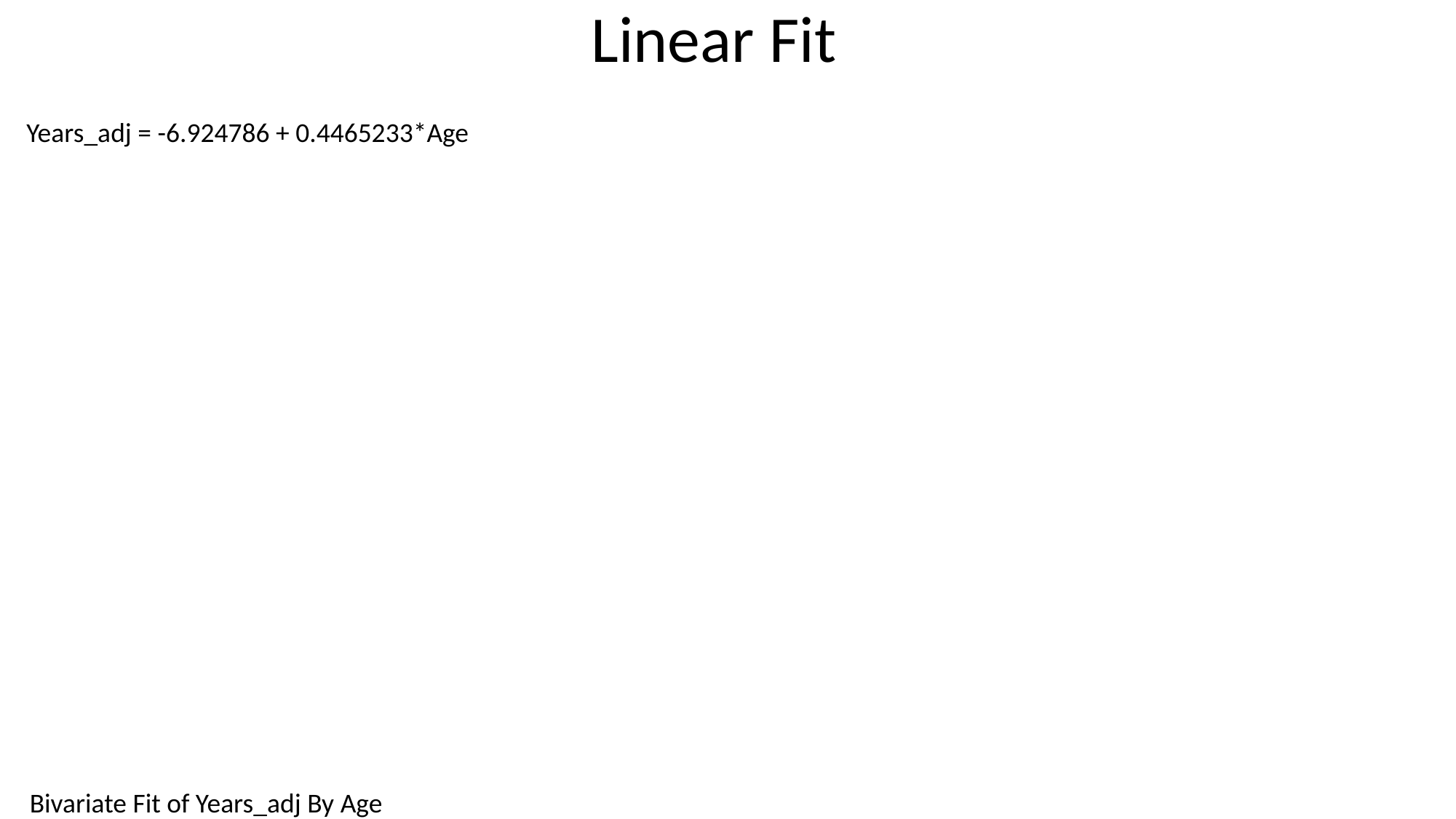

# Linear Fit
Years_adj = -6.924786 + 0.4465233*Age
Bivariate Fit of Years_adj By Age